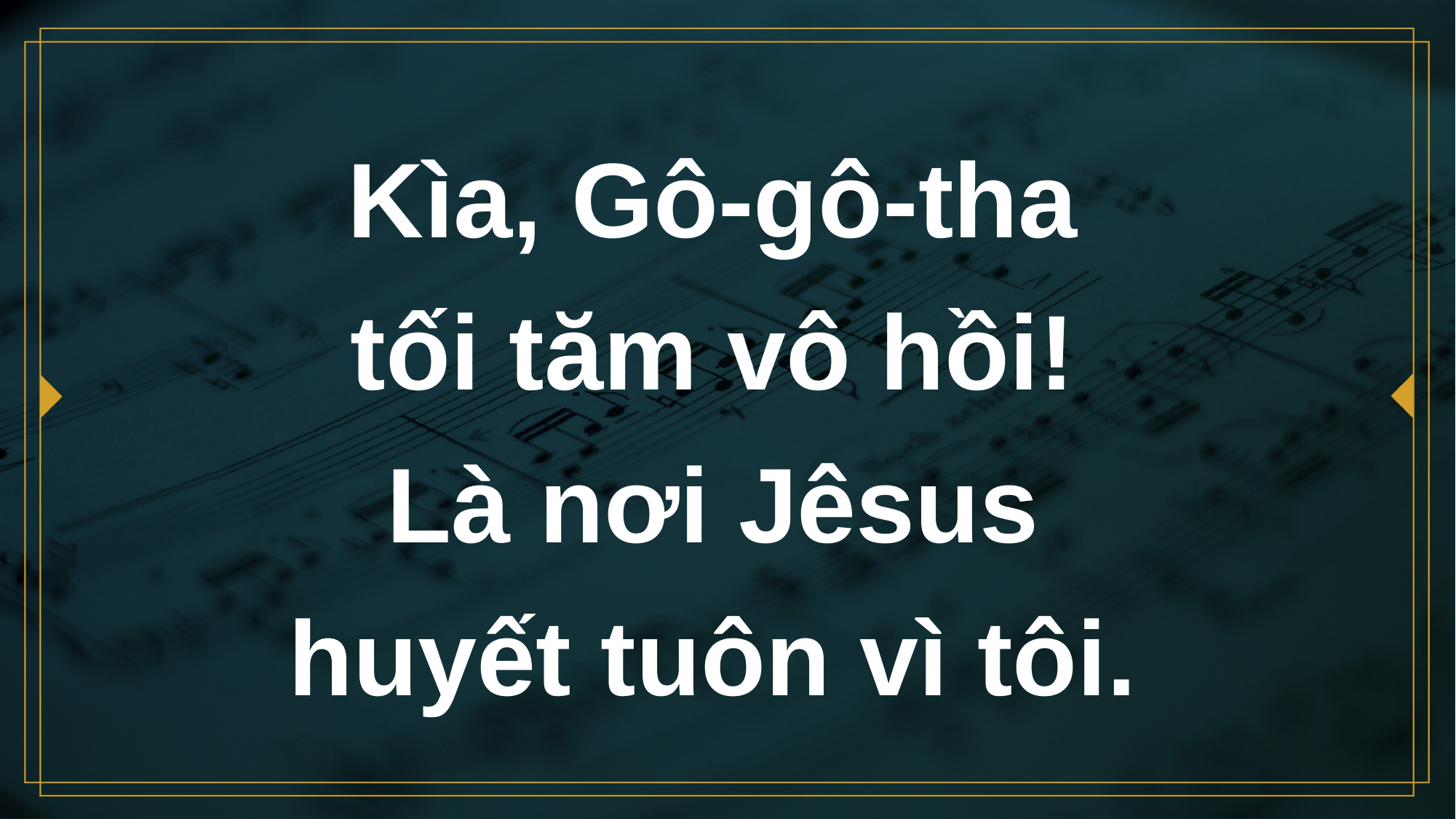

# Kìa, Gô-gô-tha tối tăm vô hồi! Là nơi Jêsus huyết tuôn vì tôi.